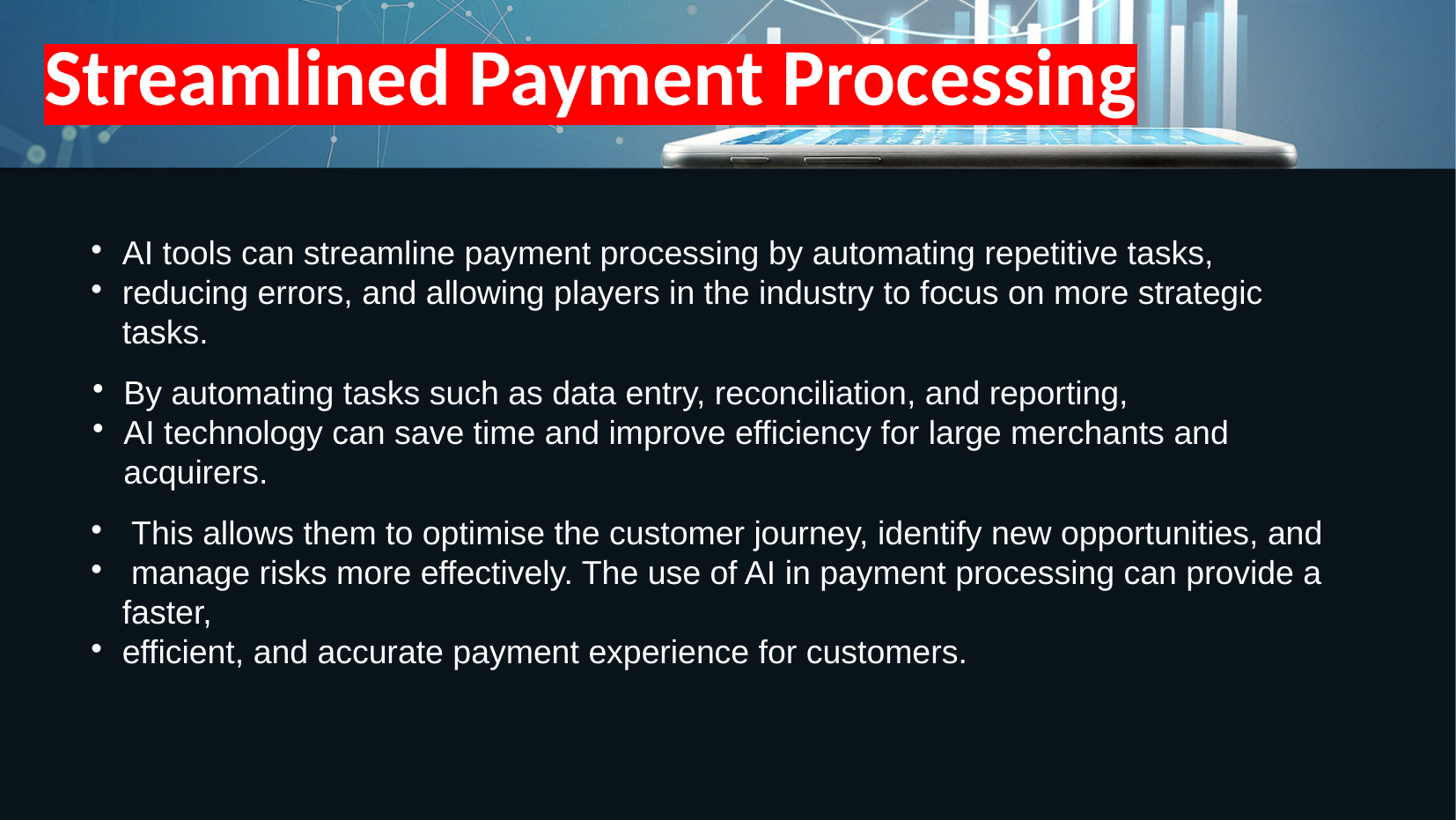

Streamlined Payment Processing
AI tools can streamline payment processing by automating repetitive tasks,
reducing errors, and allowing players in the industry to focus on more strategic tasks.
By automating tasks such as data entry, reconciliation, and reporting,
AI technology can save time and improve efficiency for large merchants and acquirers.
 This allows them to optimise the customer journey, identify new opportunities, and
 manage risks more effectively. The use of AI in payment processing can provide a faster,
efficient, and accurate payment experience for customers.